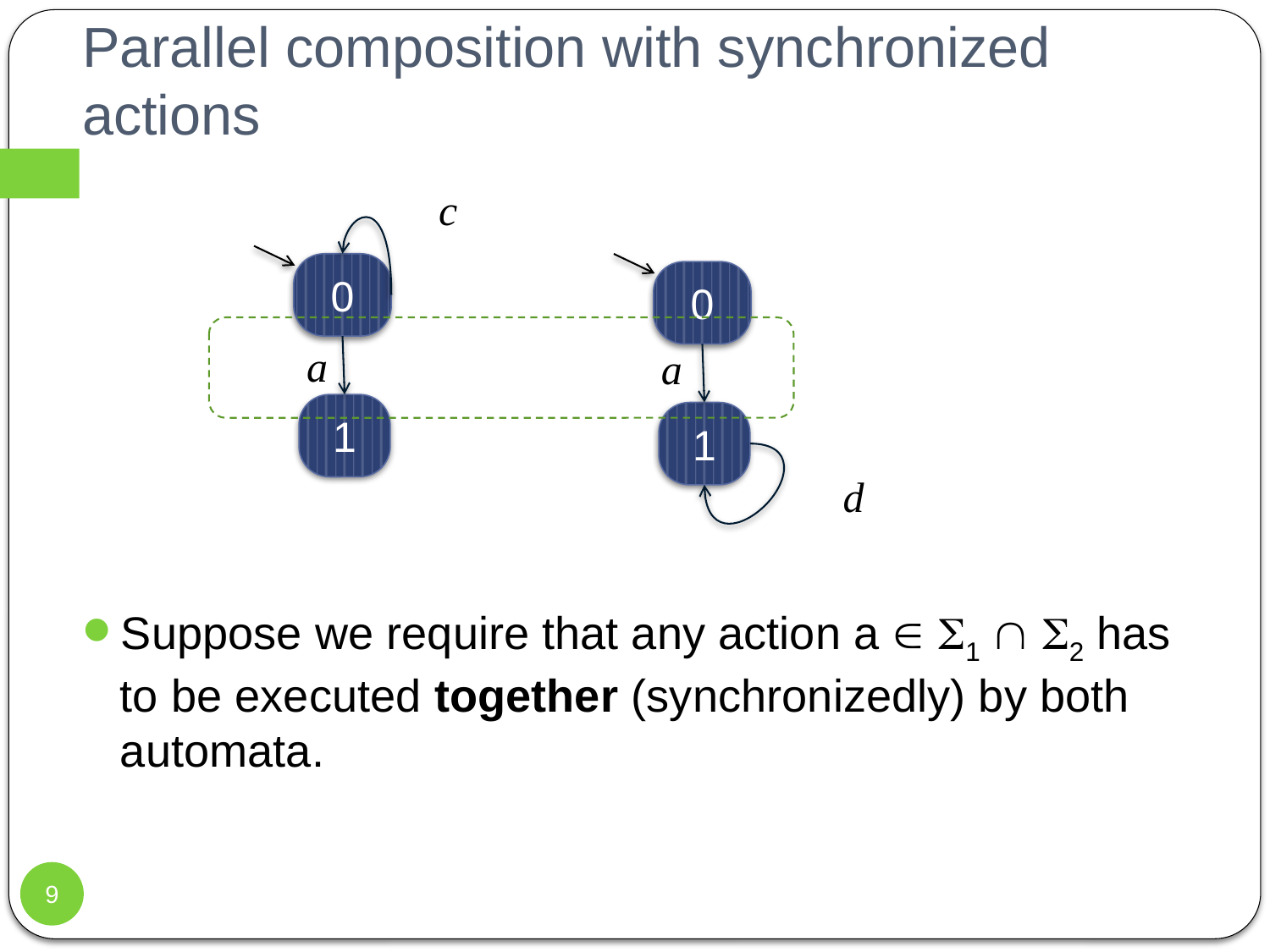

# Parallel composition with synchronized actions
c
0
0

a
a
1
1
d
Suppose we require that any action a ∈ Σ1 ∩ Σ2 has to be executed together (synchronizedly) by both automata.
9